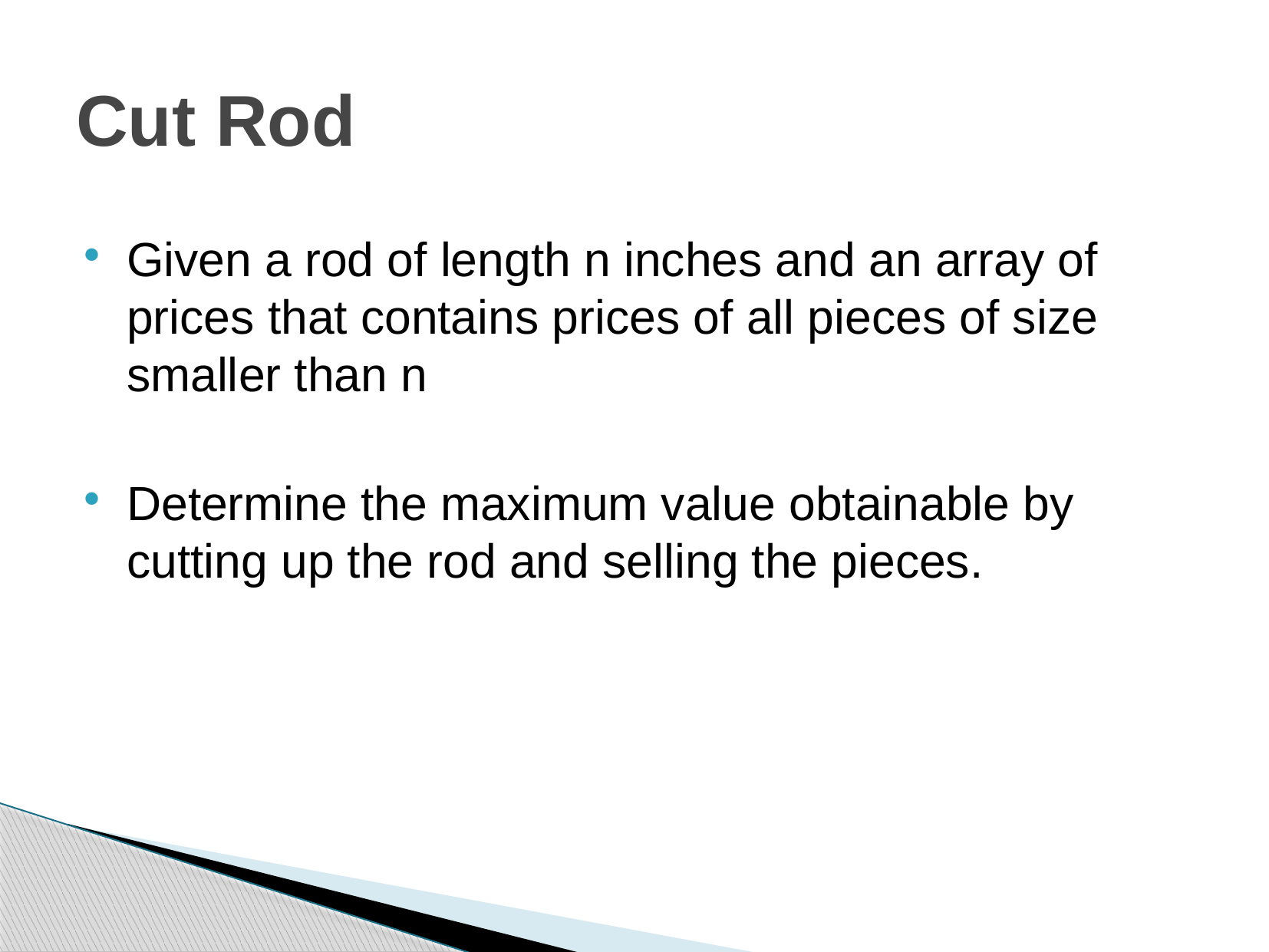

# Cut Rod
Given a rod of length n inches and an array of prices that contains prices of all pieces of size smaller than n

Determine the maximum value obtainable by cutting up the rod and selling the pieces.